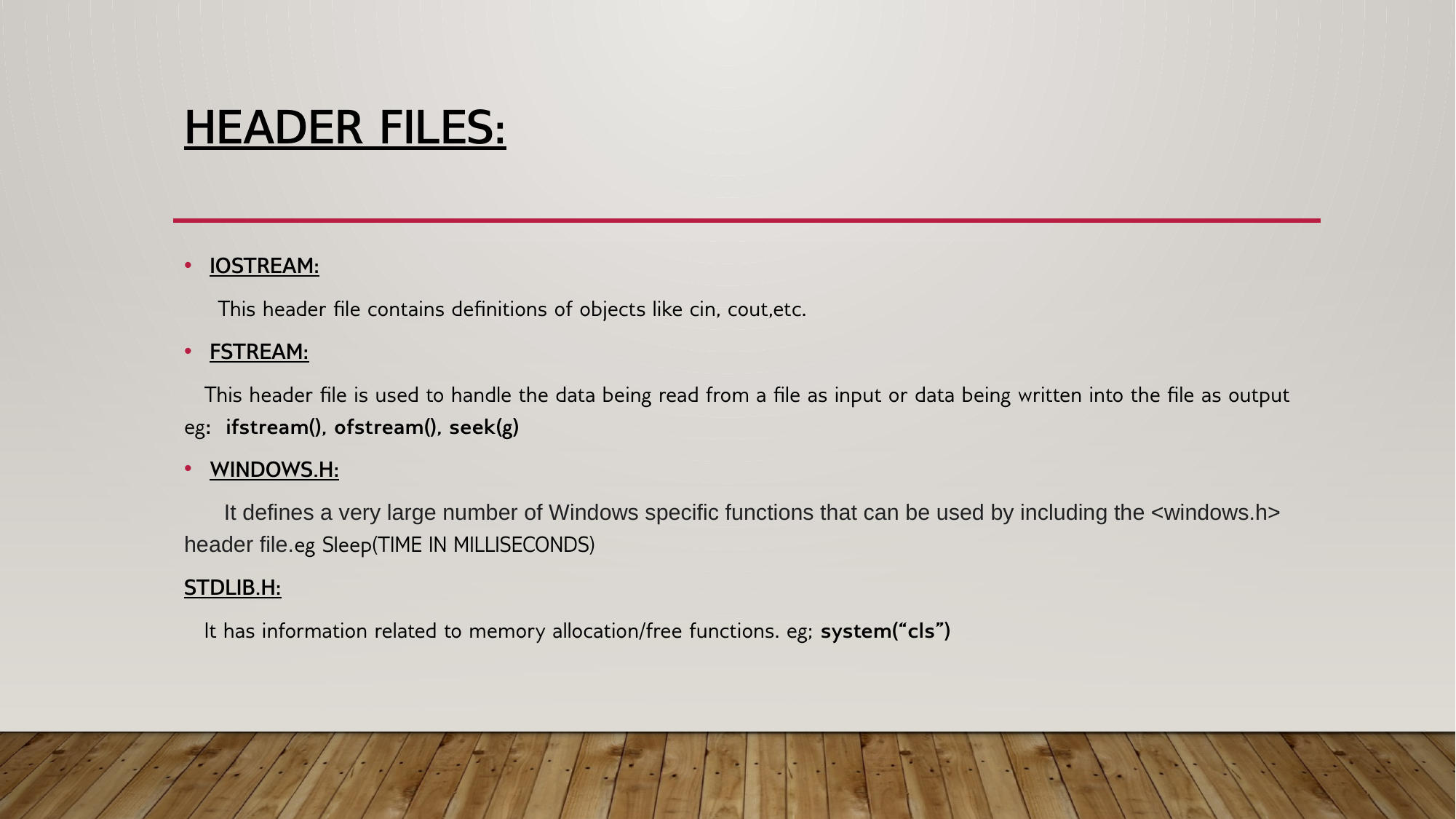

# Header Files:
IOSTREAM:
     This header file contains definitions of objects like cin, cout,etc.
FSTREAM:
   This header file is used to handle the data being read from a file as input or data being written into the file as output eg:  ifstream(), ofstream(), seek(g)
WINDOWS.H:
      It defines a very large number of Windows specific functions that can be used by including the <windows.h> header file.eg Sleep(TIME IN MILLISECONDS)
STDLIB.H:
   It has information related to memory allocation/free functions. eg; system(“cls”)